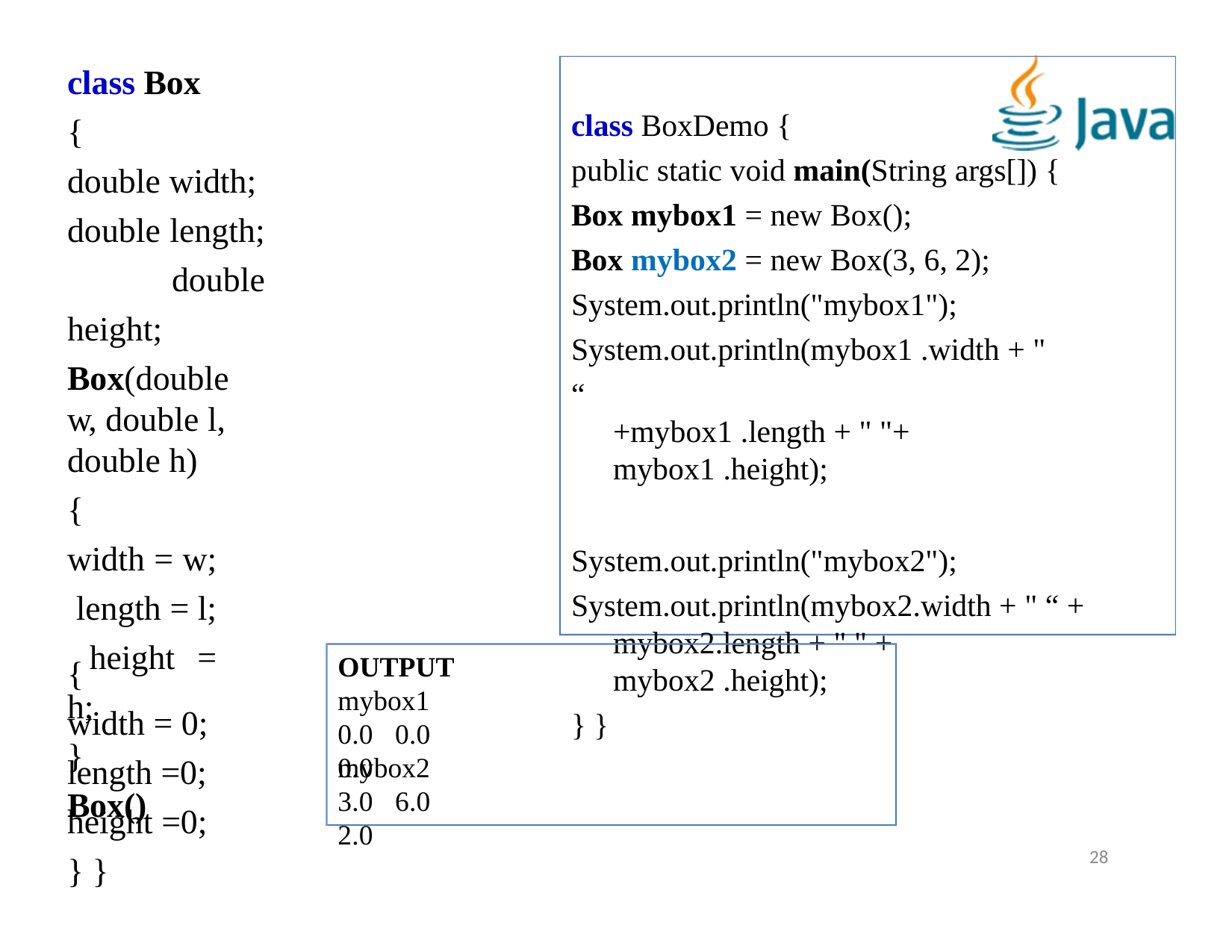

# class Box
class BoxDemo {
public static void main(String args[]) {
Box mybox1 = new Box();
Box mybox2 = new Box(3, 6, 2);  System.out.println("mybox1");  System.out.println(mybox1 .width + " “
+mybox1 .length + " "+  mybox1 .height);

System.out.println("mybox2");  System.out.println(mybox2.width + " “ +
mybox2.length + " " + mybox2 .height);
} }
{
double width;  double length;  double height;
Box(double w, double l, double h)
{
width = w;  length = l;  height = h;
}
Box()
{
width = 0;
length =0;
height =0;

OUTPUT
mybox1
0.0	0.0	0.0
mybox2
3.0	6.0	2.0
28
} }